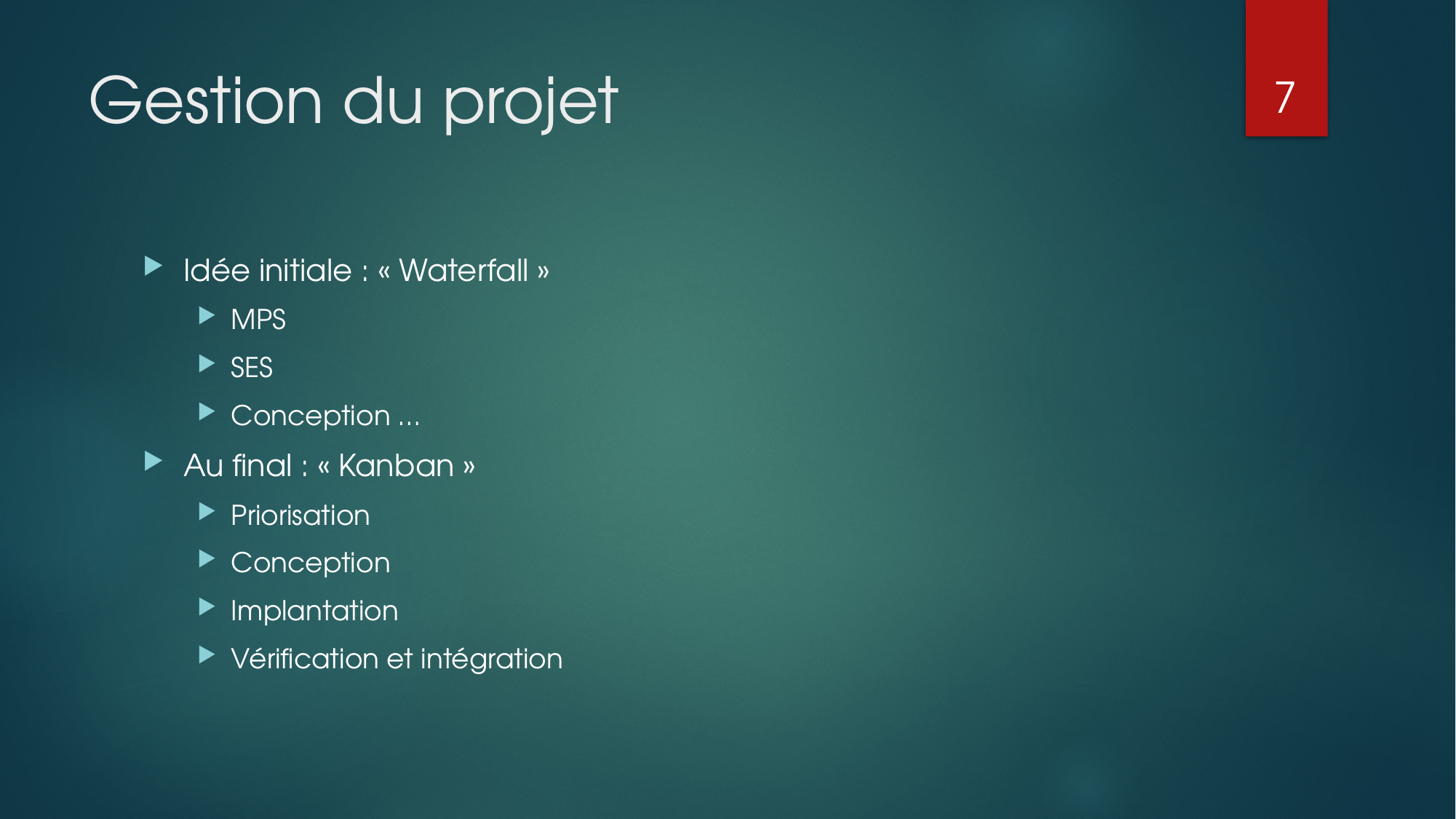

7
# Gestion du projet
Idée initiale : « Waterfall »
MPS
SES
Conception …
Au final : « Kanban »
Priorisation
Conception
Implantation
Vérification et intégration